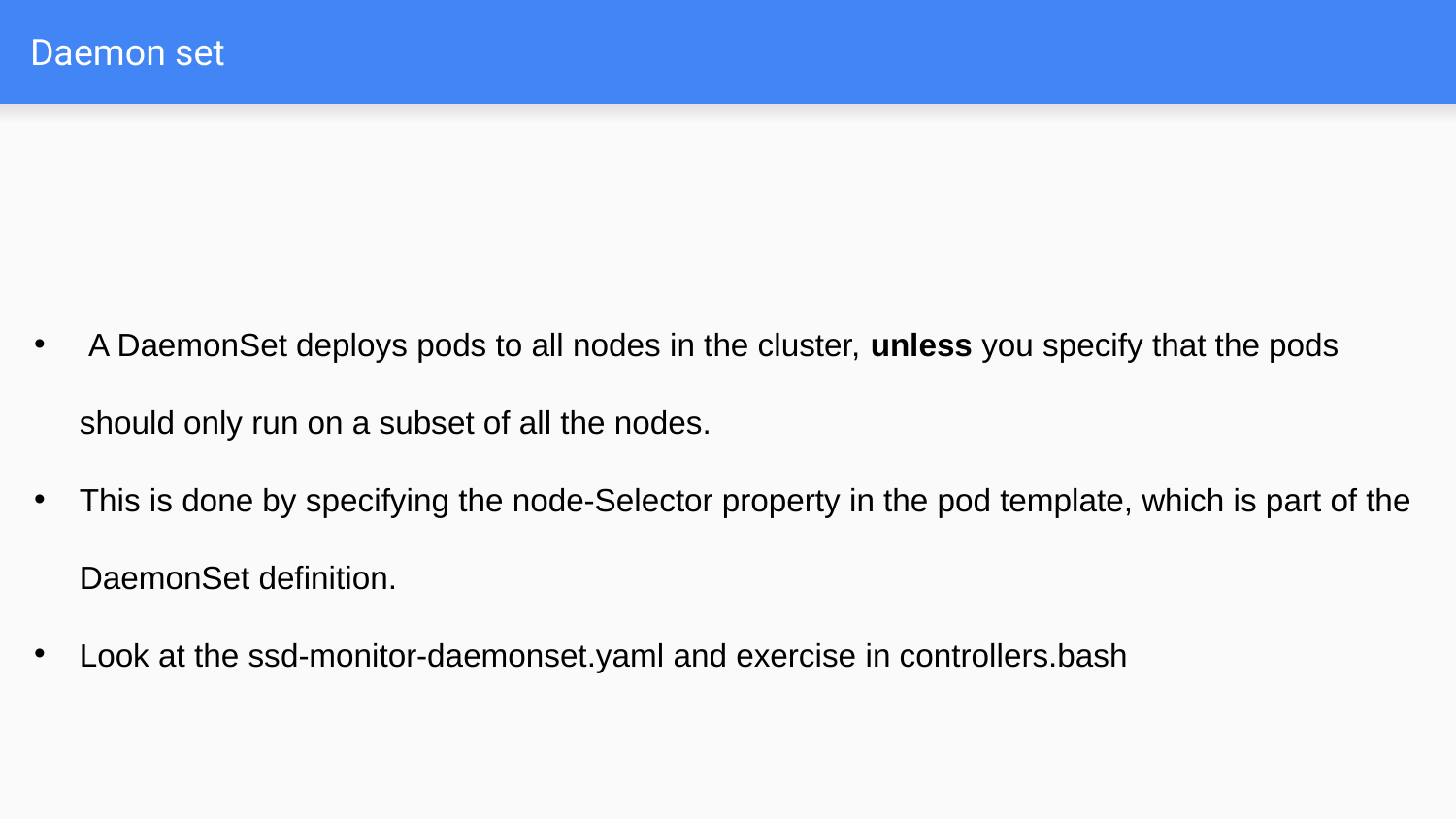

# Daemon set

 A DaemonSet deploys pods to all nodes in the cluster, unless you specify that the pods should only run on a subset of all the nodes.
This is done by specifying the node-Selector property in the pod template, which is part of the DaemonSet definition.
Look at the ssd-monitor-daemonset.yaml and exercise in controllers.bash